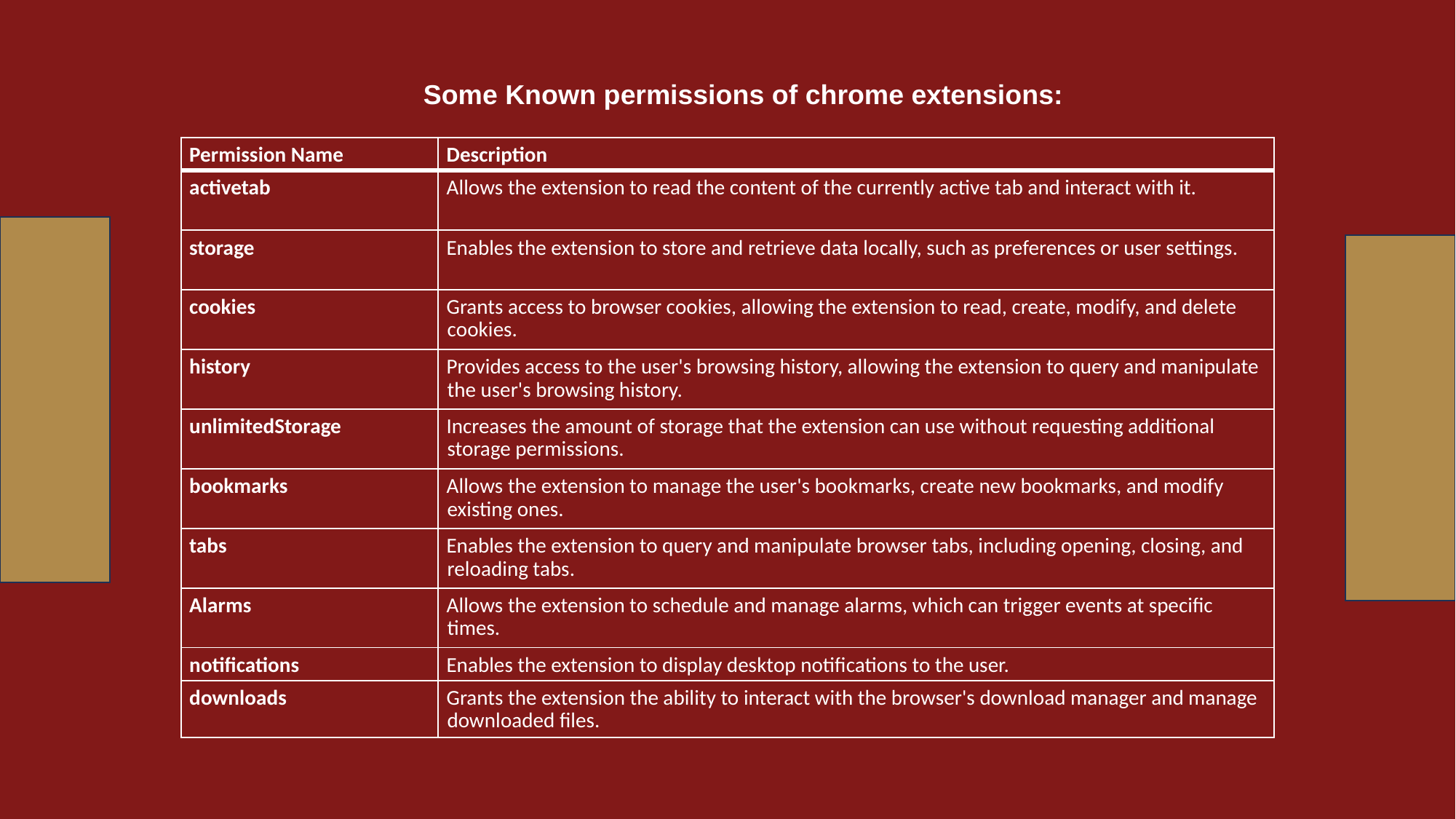

Some Known permissions of chrome extensions:
| Permission Name | Description |
| --- | --- |
| activetab | Allows the extension to read the content of the currently active tab and interact with it. |
| storage | Enables the extension to store and retrieve data locally, such as preferences or user settings. |
| cookies | Grants access to browser cookies, allowing the extension to read, create, modify, and delete cookies. |
| history | Provides access to the user's browsing history, allowing the extension to query and manipulate the user's browsing history. |
| unlimitedStorage | Increases the amount of storage that the extension can use without requesting additional storage permissions. |
| bookmarks | Allows the extension to manage the user's bookmarks, create new bookmarks, and modify existing ones. |
| tabs | Enables the extension to query and manipulate browser tabs, including opening, closing, and reloading tabs. |
| Alarms | Allows the extension to schedule and manage alarms, which can trigger events at specific times. |
| notifications | Enables the extension to display desktop notifications to the user. |
| downloads | Grants the extension the ability to interact with the browser's download manager and manage downloaded files. |